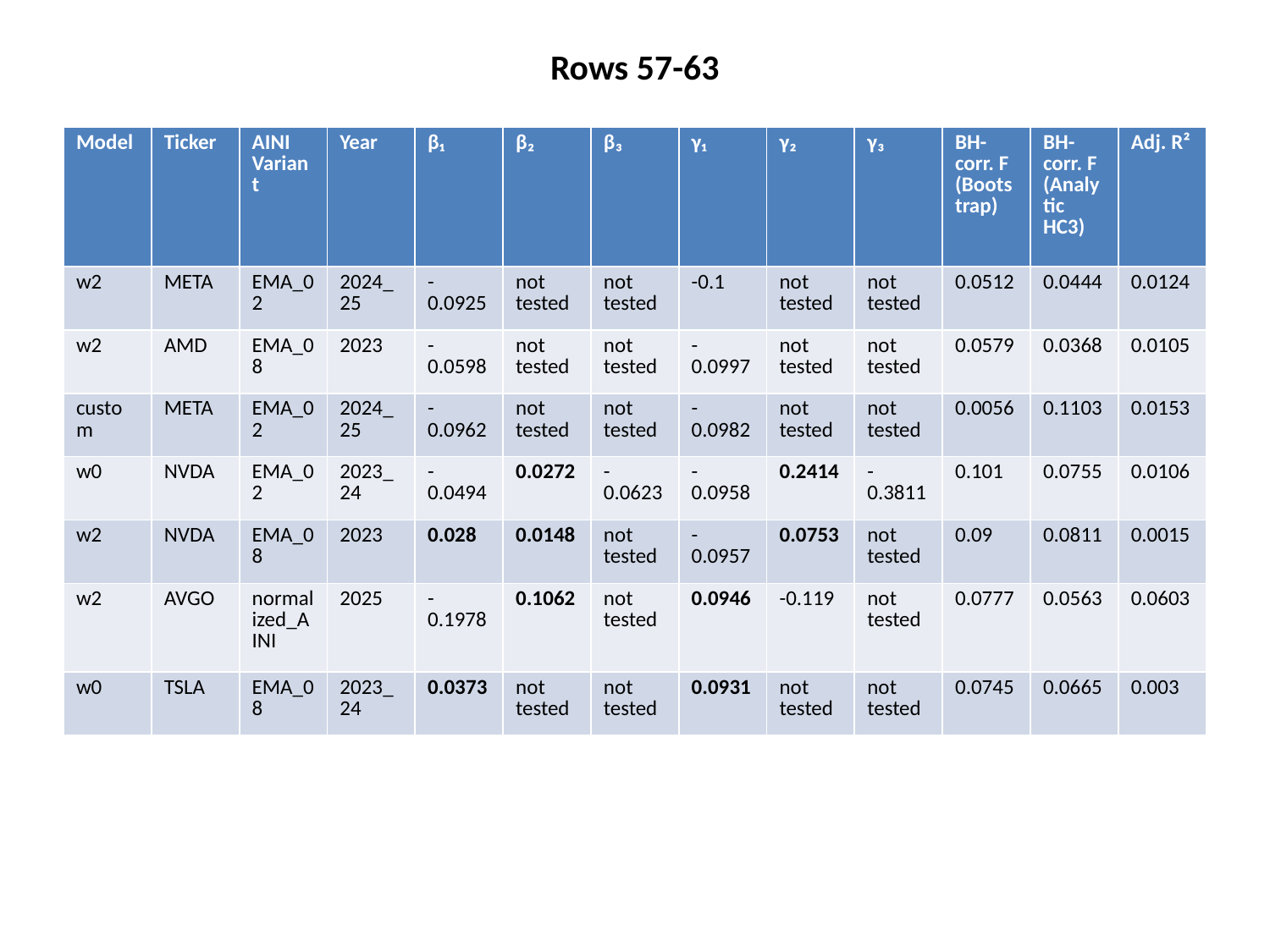

Rows 57-63
#
| Model | Ticker | AINI Variant | Year | β₁ | β₂ | β₃ | γ₁ | γ₂ | γ₃ | BH-corr. F (Bootstrap) | BH-corr. F (Analytic HC3) | Adj. R² |
| --- | --- | --- | --- | --- | --- | --- | --- | --- | --- | --- | --- | --- |
| w2 | META | EMA\_02 | 2024\_25 | -0.0925 | not tested | not tested | -0.1 | not tested | not tested | 0.0512 | 0.0444 | 0.0124 |
| w2 | AMD | EMA\_08 | 2023 | -0.0598 | not tested | not tested | -0.0997 | not tested | not tested | 0.0579 | 0.0368 | 0.0105 |
| custom | META | EMA\_02 | 2024\_25 | -0.0962 | not tested | not tested | -0.0982 | not tested | not tested | 0.0056 | 0.1103 | 0.0153 |
| w0 | NVDA | EMA\_02 | 2023\_24 | -0.0494 | 0.0272 | -0.0623 | -0.0958 | 0.2414 | -0.3811 | 0.101 | 0.0755 | 0.0106 |
| w2 | NVDA | EMA\_08 | 2023 | 0.028 | 0.0148 | not tested | -0.0957 | 0.0753 | not tested | 0.09 | 0.0811 | 0.0015 |
| w2 | AVGO | normalized\_AINI | 2025 | -0.1978 | 0.1062 | not tested | 0.0946 | -0.119 | not tested | 0.0777 | 0.0563 | 0.0603 |
| w0 | TSLA | EMA\_08 | 2023\_24 | 0.0373 | not tested | not tested | 0.0931 | not tested | not tested | 0.0745 | 0.0665 | 0.003 |